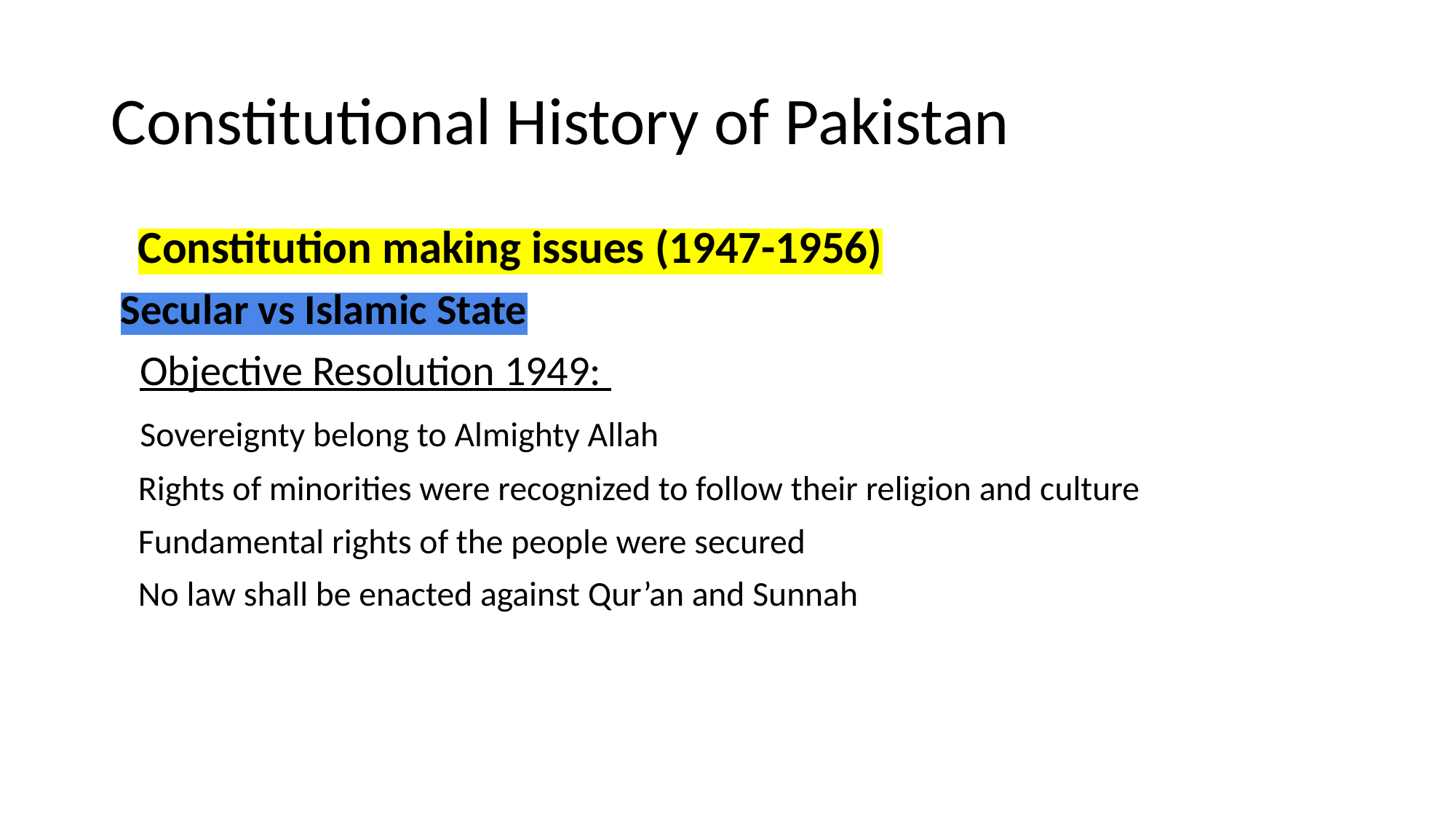

# Constitutional History of Pakistan
Constitution making issues (1947-1956)
 Secular vs Islamic State
   Objective Resolution 1949:
   Sovereignty belong to Almighty Allah
Rights of minorities were recognized to follow their religion and culture
Fundamental rights of the people were secured
No law shall be enacted against Qur’an and Sunnah